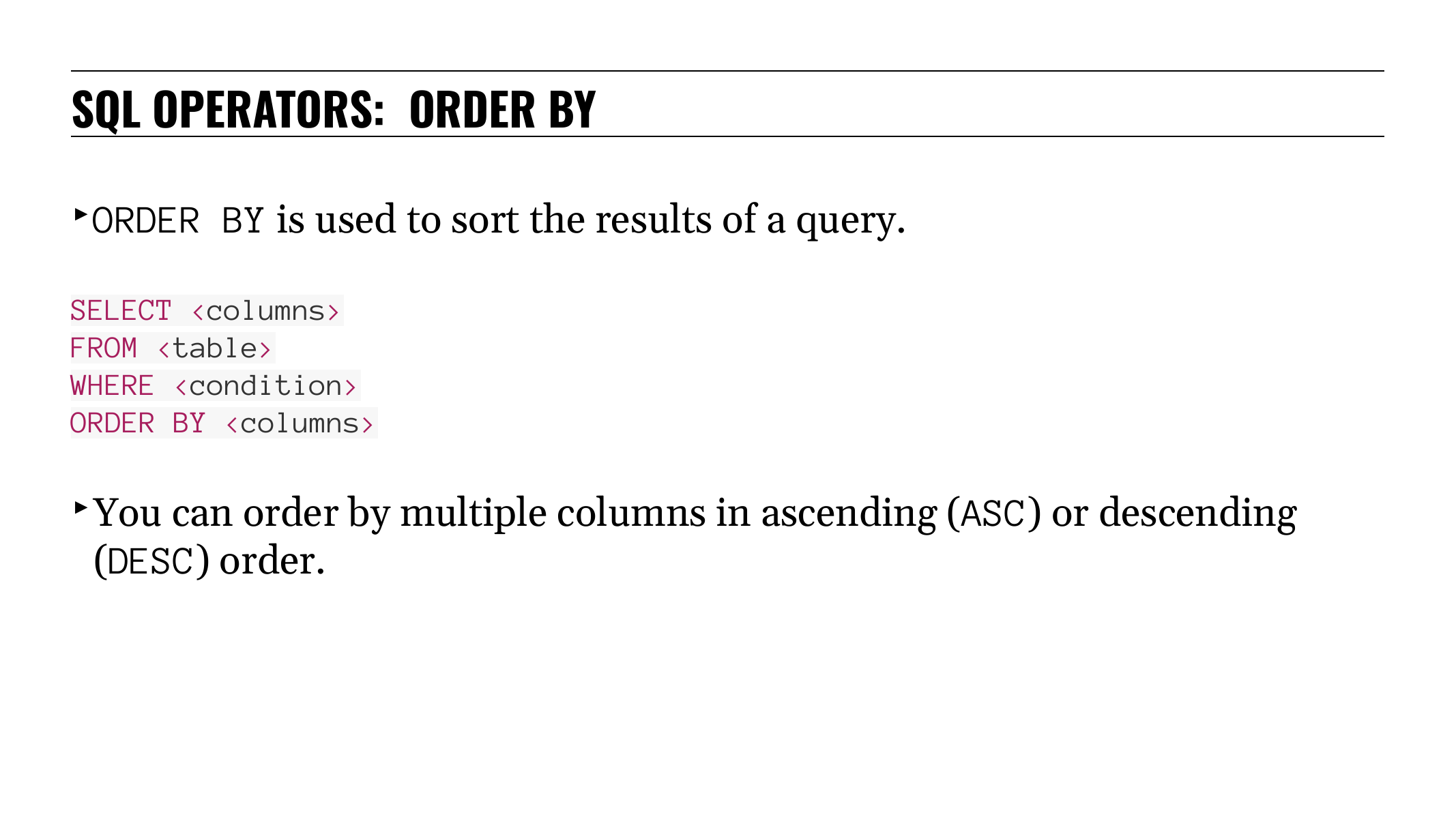

SQL OPERATORS:  ORDER BY

ORDER BY is used to sort the results of a query.

SELECT <columns>
FROM <table>
WHERE <condition>
ORDER BY <columns>

You can order by multiple columns in ascending (ASC) or descending (DESC) order.